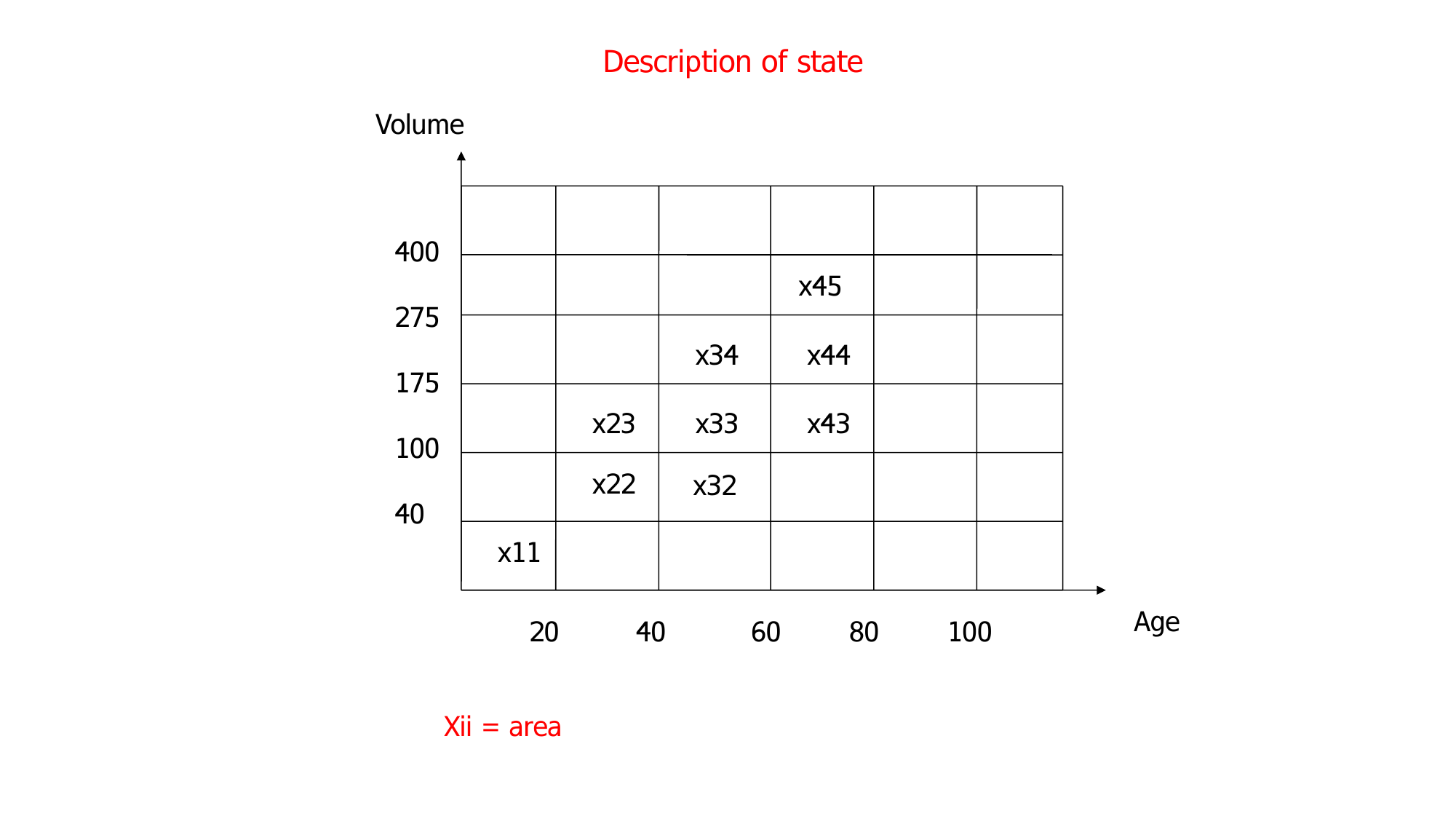

Description of state
Volume

400

275

175

100

40

x45

x34
x44

x23
x33
x43

x22
x32

x11

Age
        20         40          60        80        100
Xii = area